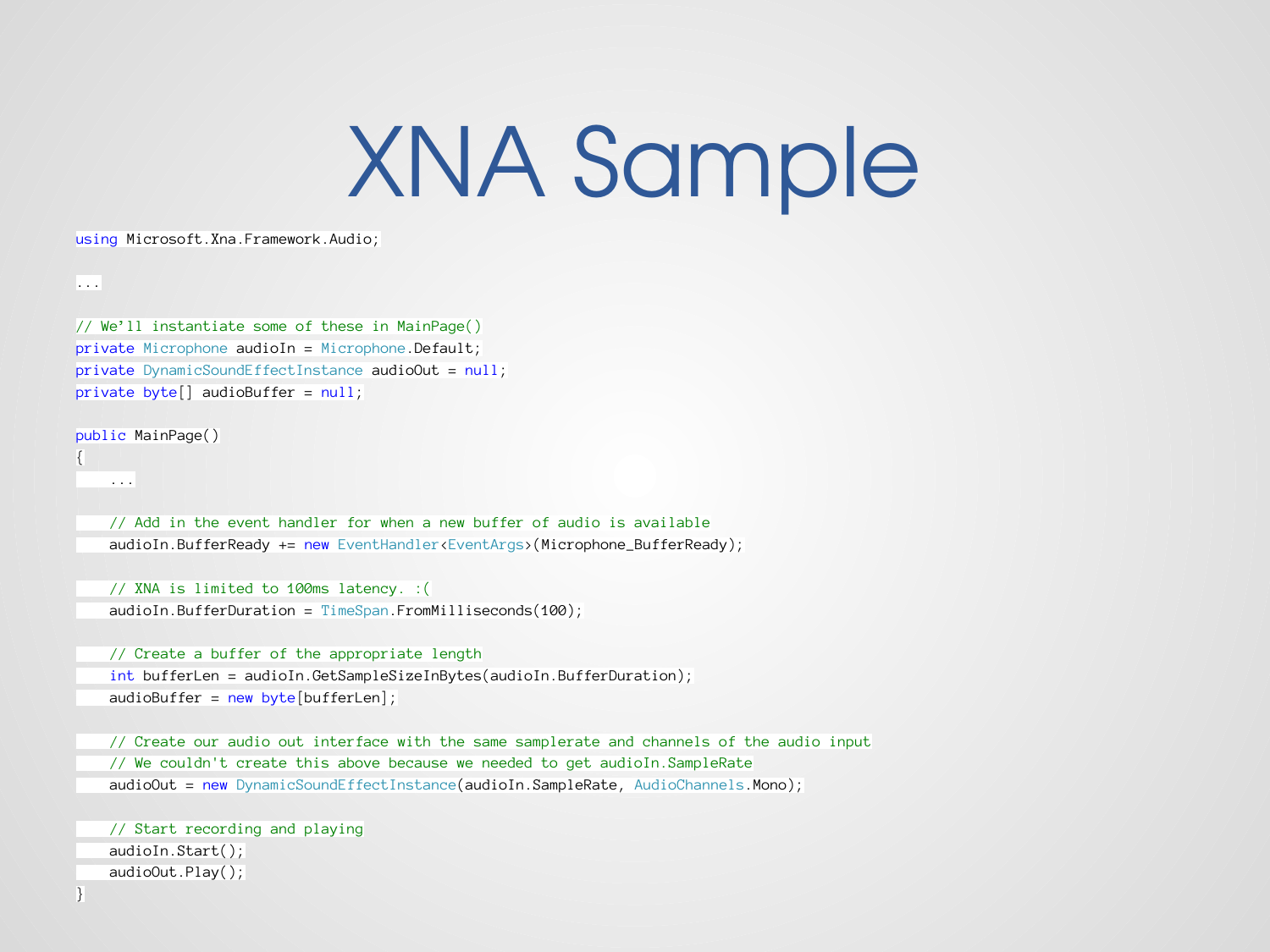

# XNA Sample
using Microsoft.Xna.Framework.Audio;

...

// We’ll instantiate some of these in MainPage()
private Microphone audioIn = Microphone.Default;
private DynamicSoundEffectInstance audioOut = null;
private byte[] audioBuffer = null;

public MainPage()
{
    ...

    // Add in the event handler for when a new buffer of audio is available
    audioIn.BufferReady += new EventHandler<EventArgs>(Microphone_BufferReady);

    // XNA is limited to 100ms latency. :(
    audioIn.BufferDuration = TimeSpan.FromMilliseconds(100);

    // Create a buffer of the appropriate length
    int bufferLen = audioIn.GetSampleSizeInBytes(audioIn.BufferDuration);
    audioBuffer = new byte[bufferLen];

    // Create our audio out interface with the same samplerate and channels of the audio input
    // We couldn't create this above because we needed to get audioIn.SampleRate
    audioOut = new DynamicSoundEffectInstance(audioIn.SampleRate, AudioChannels.Mono);

    // Start recording and playing
    audioIn.Start();
    audioOut.Play();
}